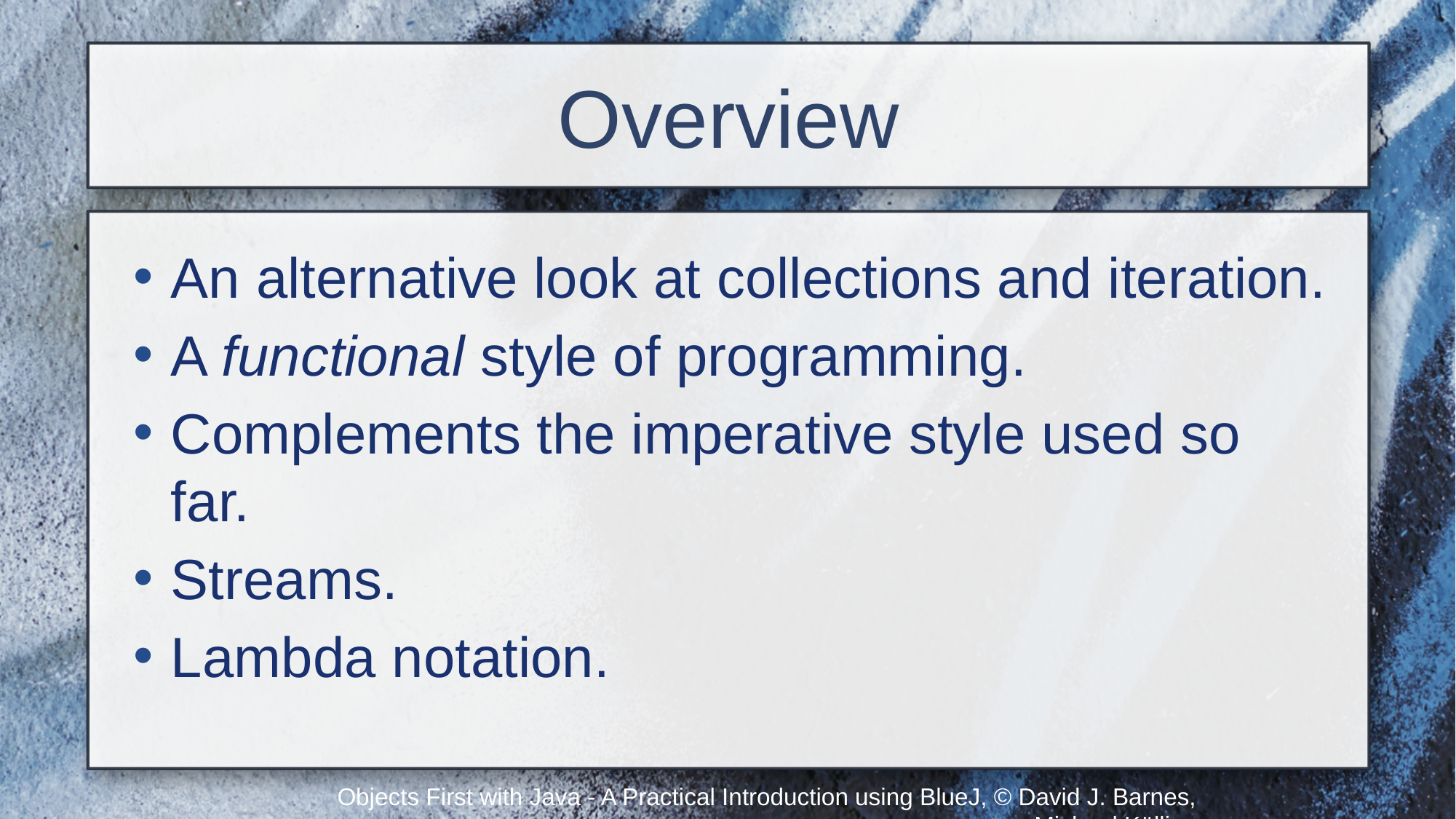

# Overview
An alternative look at collections and iteration.
A functional style of programming.
Complements the imperative style used so far.
Streams.
Lambda notation.